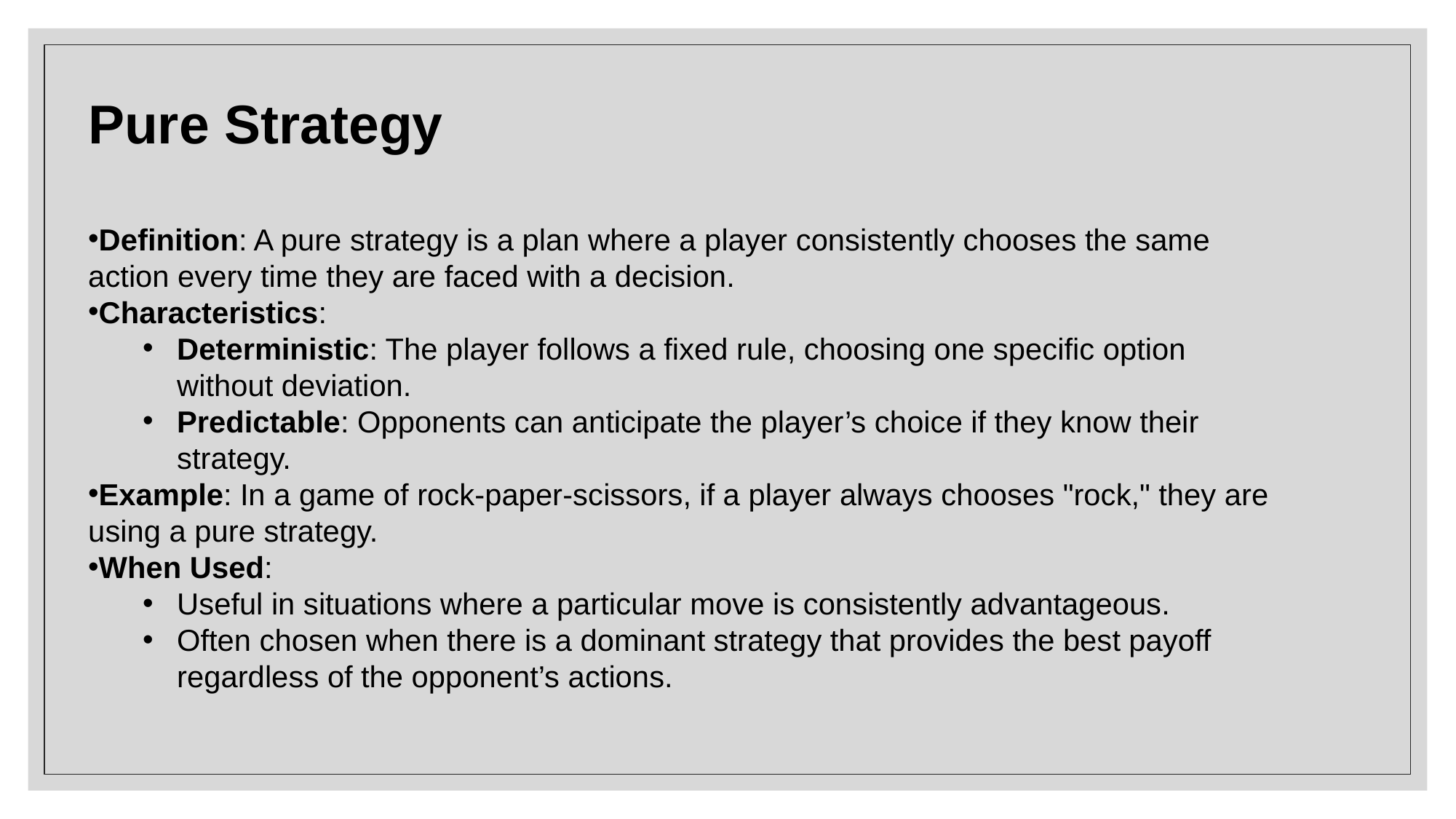

Pure Strategy

Definition: A pure strategy is a plan where a player consistently chooses the same action every time they are faced with a decision.
Characteristics:
Deterministic: The player follows a fixed rule, choosing one specific option without deviation.
Predictable: Opponents can anticipate the player’s choice if they know their strategy.
Example: In a game of rock-paper-scissors, if a player always chooses "rock," they are using a pure strategy.
When Used:
Useful in situations where a particular move is consistently advantageous.
Often chosen when there is a dominant strategy that provides the best payoff regardless of the opponent’s actions.